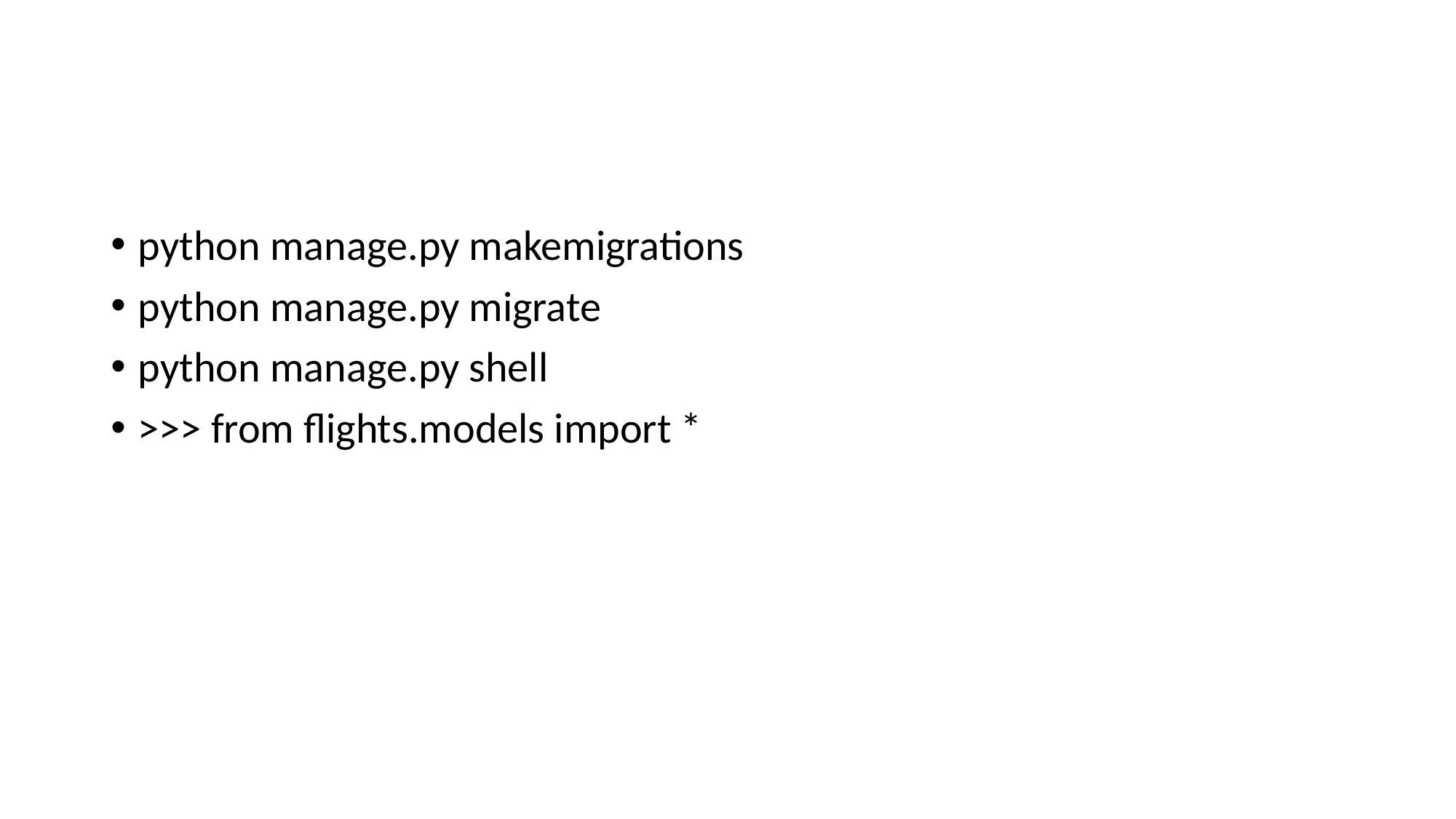

#
python manage.py makemigrations
python manage.py migrate
python manage.py shell
>>> from flights.models import *